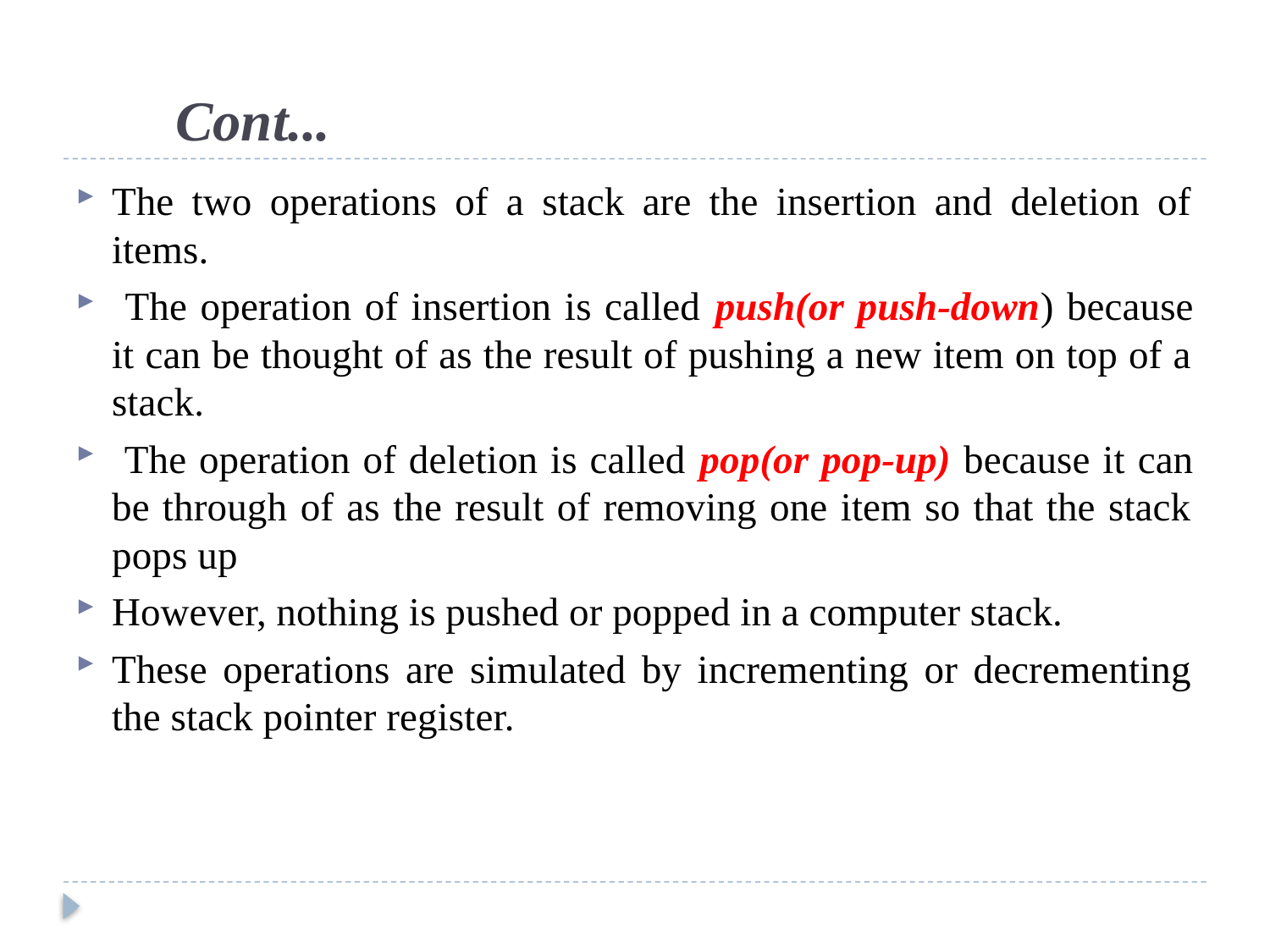

# Cont...
The two operations of a stack are the insertion and deletion of items.
 The operation of insertion is called push(or push-down) because it can be thought of as the result of pushing a new item on top of a stack.
 The operation of deletion is called pop(or pop-up) because it can be through of as the result of removing one item so that the stack pops up
However, nothing is pushed or popped in a computer stack.
These operations are simulated by incrementing or decrementing the stack pointer register.